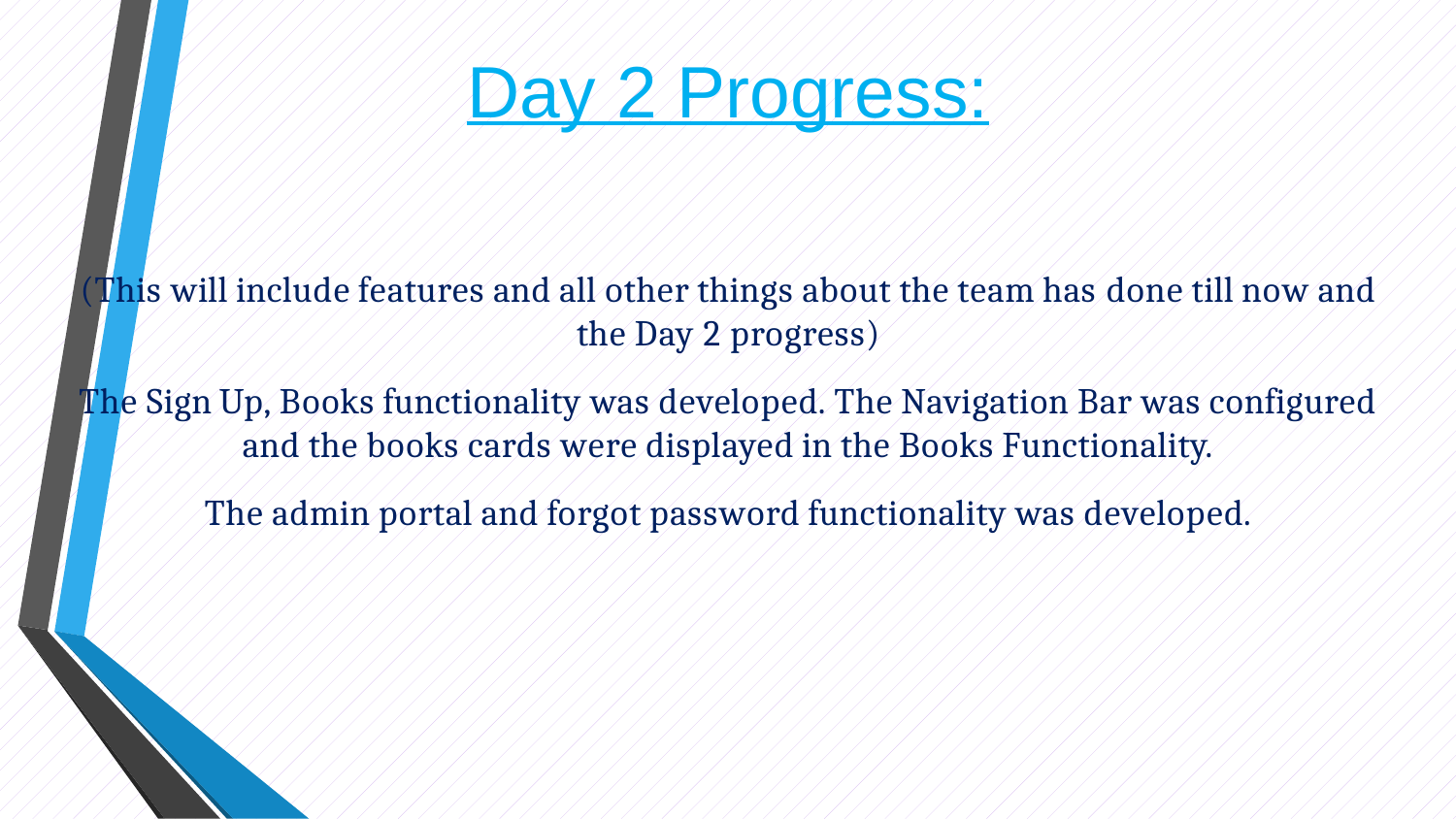

# Day 2 Progress:

(This will include features and all other things about the team has done till now and the Day 2 progress)
The Sign Up, Books functionality was developed. The Navigation Bar was configured and the books cards were displayed in the Books Functionality.
The admin portal and forgot password functionality was developed.